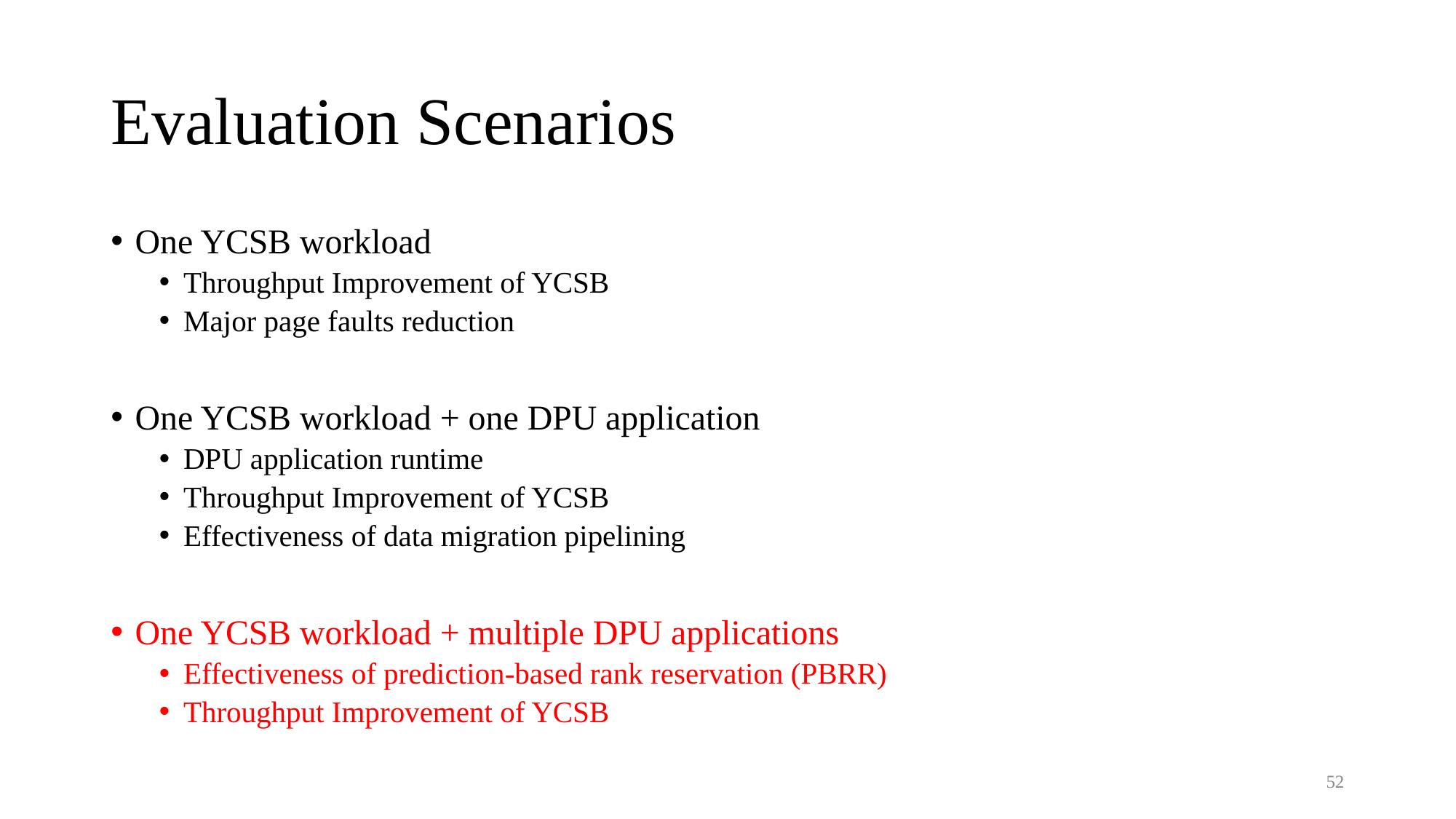

# Evaluation Scenarios
One YCSB workload
Throughput Improvement of YCSB
Major page faults reduction

One YCSB workload + one DPU application
DPU application runtime
Throughput Improvement of YCSB
Effectiveness of data migration pipelining

One YCSB workload + multiple DPU applications
Effectiveness of prediction-based rank reservation (PBRR)
Throughput Improvement of YCSB

52